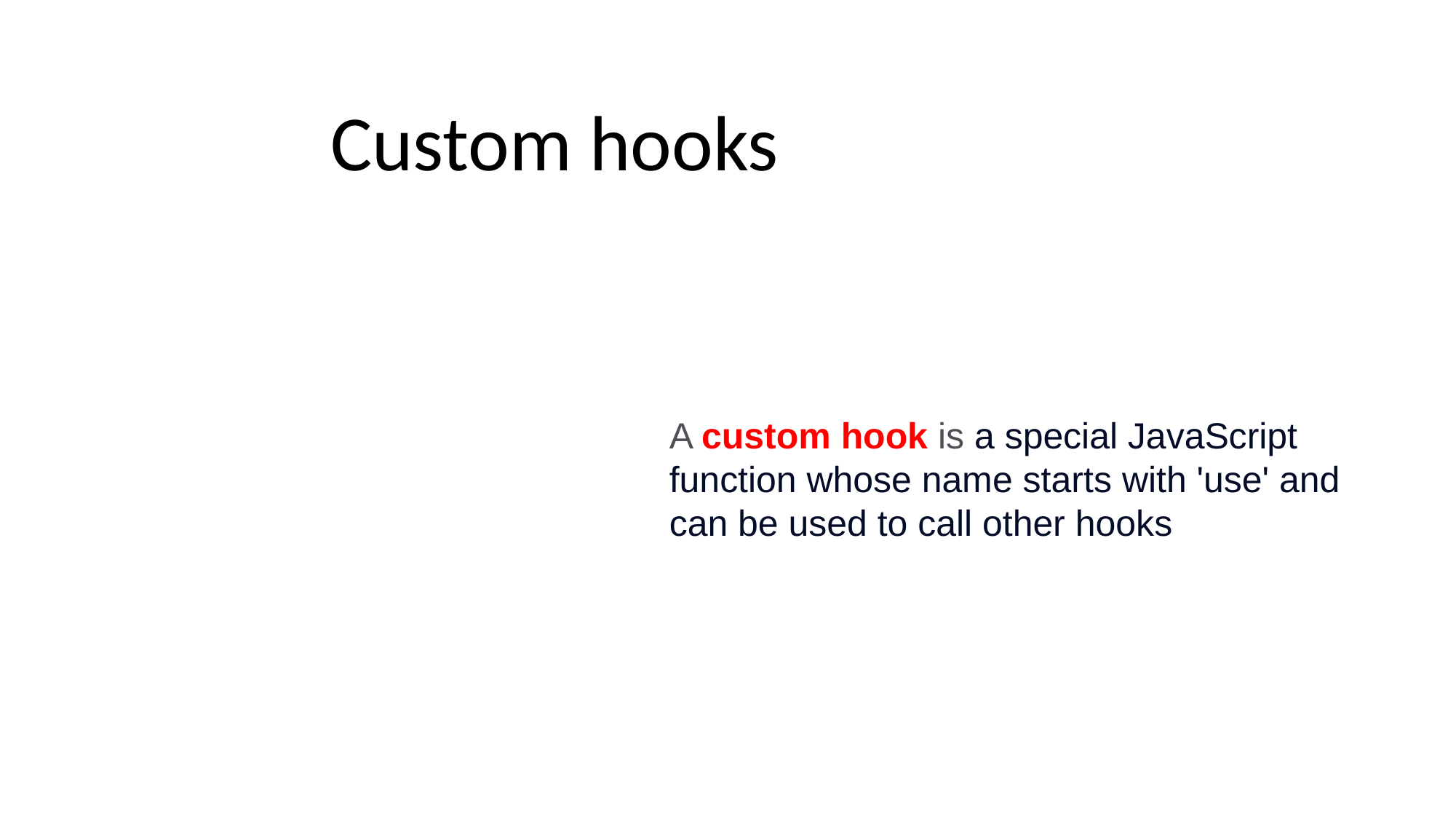

# Custom hooks
A custom hook is a special JavaScript function whose name starts with 'use' and can be used to call other hooks